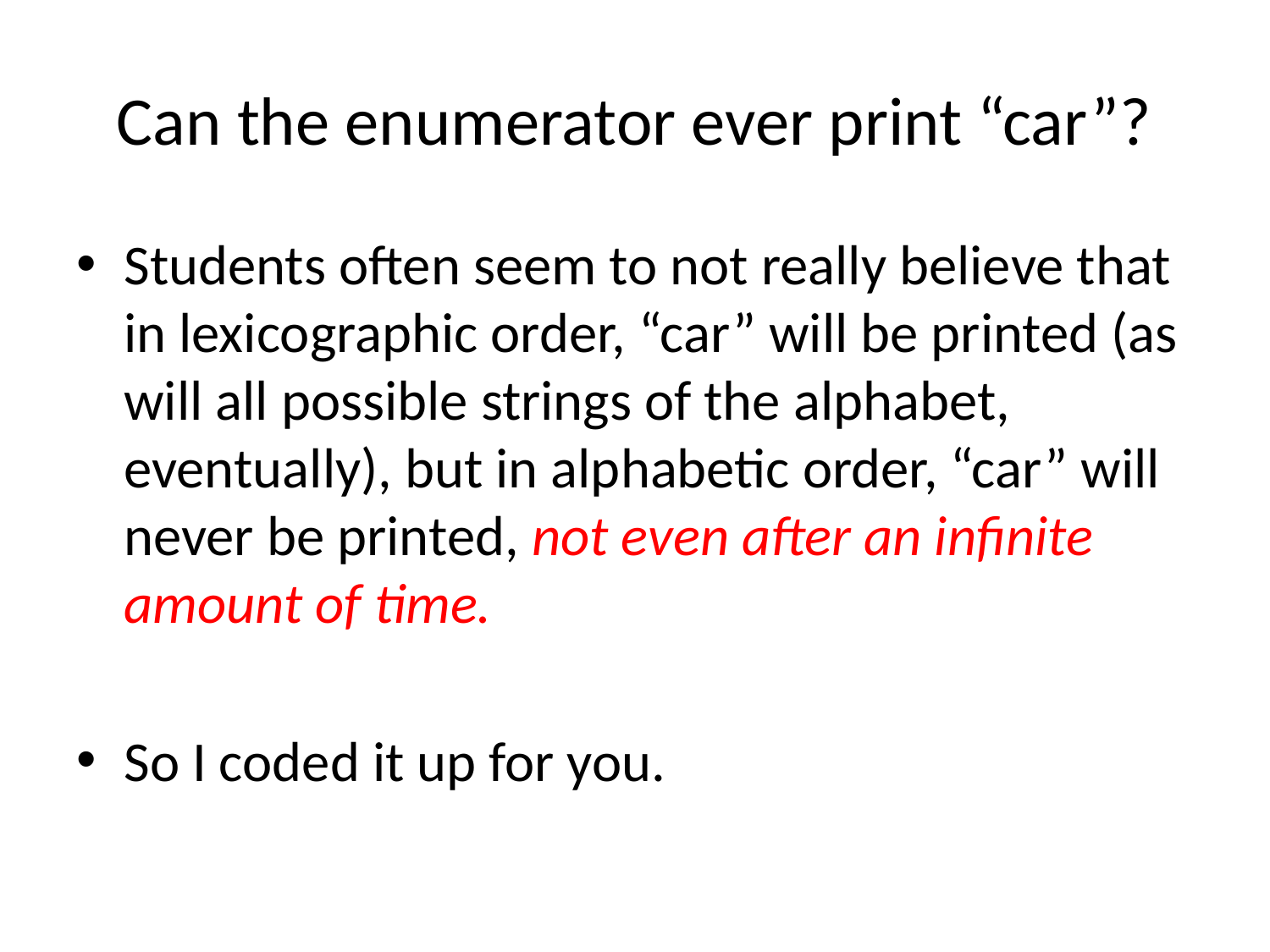

# Can the enumerator ever print “car”?
Students often seem to not really believe that in lexicographic order, “car” will be printed (as will all possible strings of the alphabet, eventually), but in alphabetic order, “car” will never be printed, not even after an infinite amount of time.

So I coded it up for you.